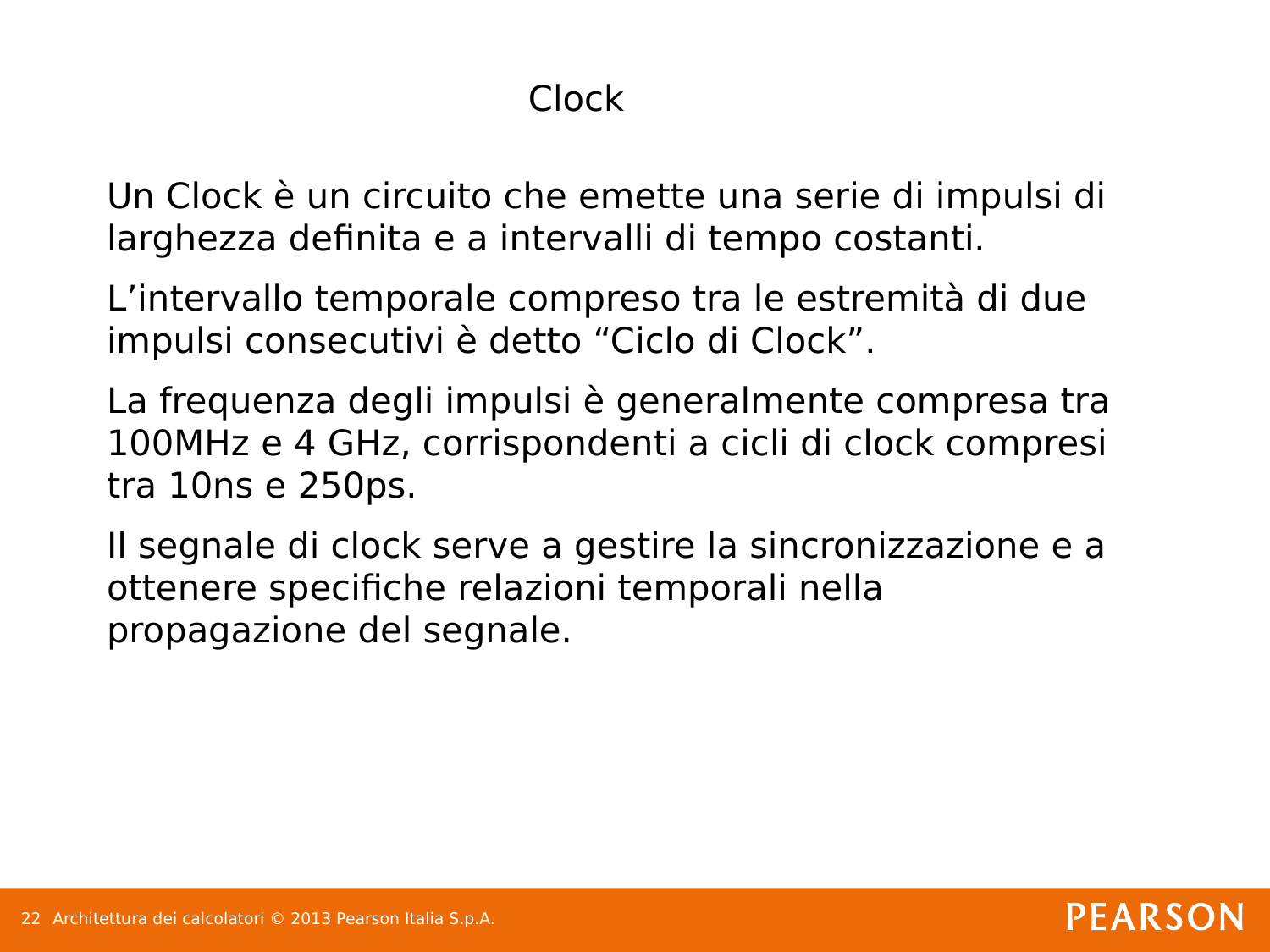

Clock
Un Clock è un circuito che emette una serie di impulsi di larghezza definita e a intervalli di tempo costanti.
L’intervallo temporale compreso tra le estremità di due impulsi consecutivi è detto “Ciclo di Clock”.
La frequenza degli impulsi è generalmente compresa tra 100MHz e 4 GHz, corrispondenti a cicli di clock compresi tra 10ns e 250ps.
Il segnale di clock serve a gestire la sincronizzazione e a ottenere specifiche relazioni temporali nella propagazione del segnale.

22
Architettura dei calcolatori © 2013 Pearson Italia S.p.A.